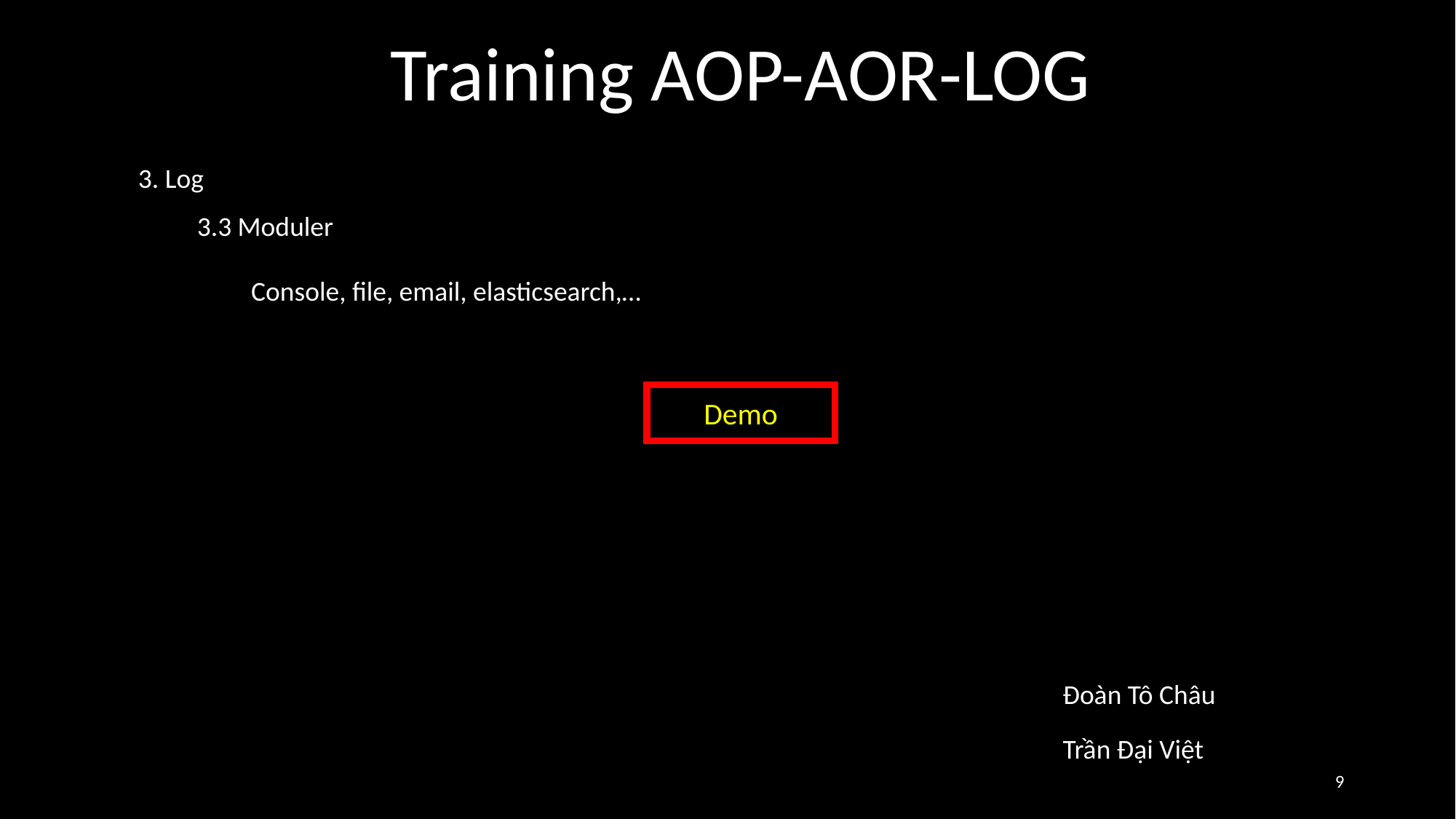

Training AOP-AOR-LOG
3. Log
3.3 Moduler
Console, file, email, elasticsearch,…
Demo
Đoàn Tô Châu
Trần Đại Việt
9